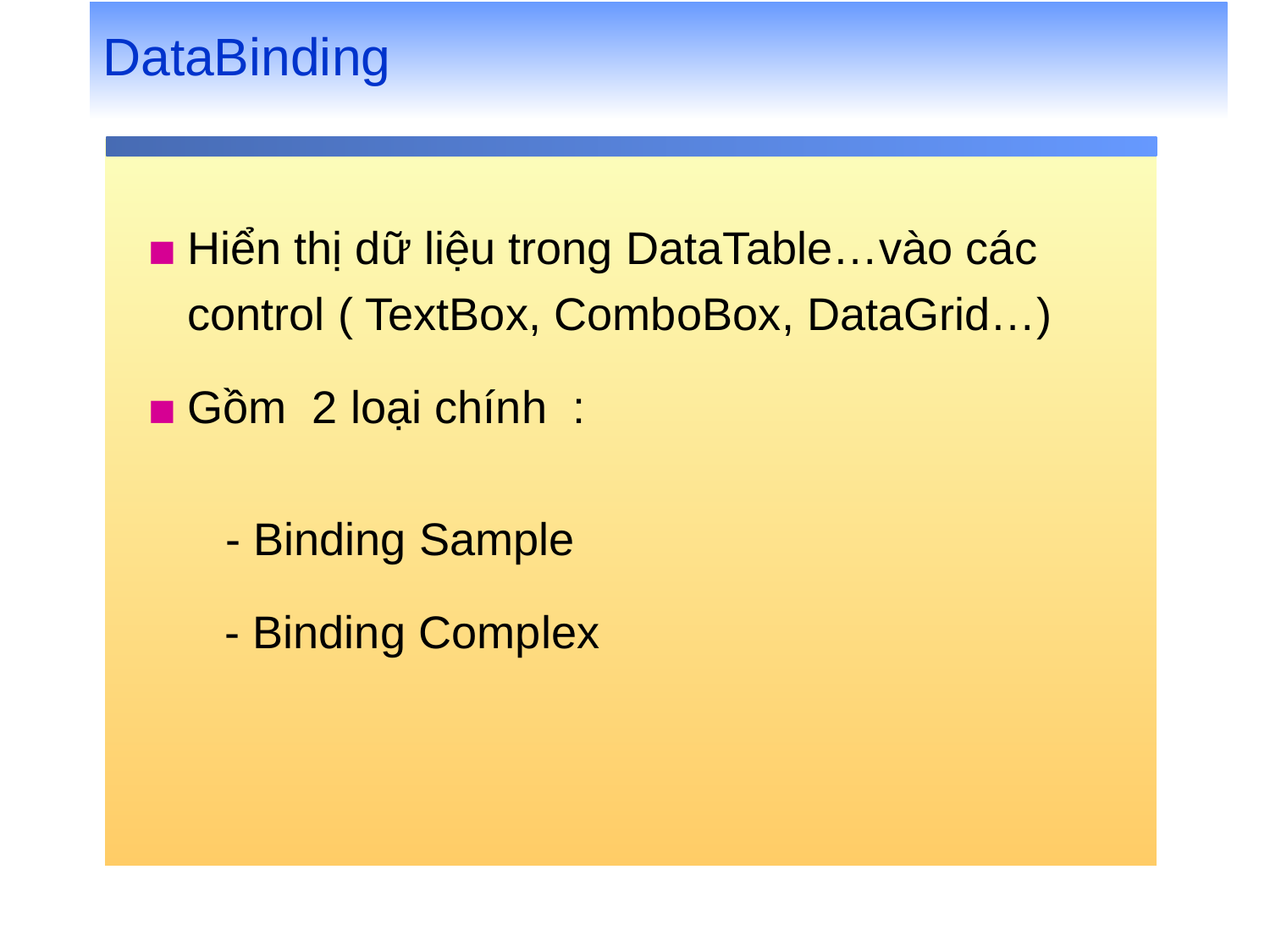

# DataBinding
Hiển thị dữ liệu trong DataTable…vào các control ( TextBox, ComboBox, DataGrid…)
Gồm  2 loại chính  :
   - Binding Sample
      - Binding Complex